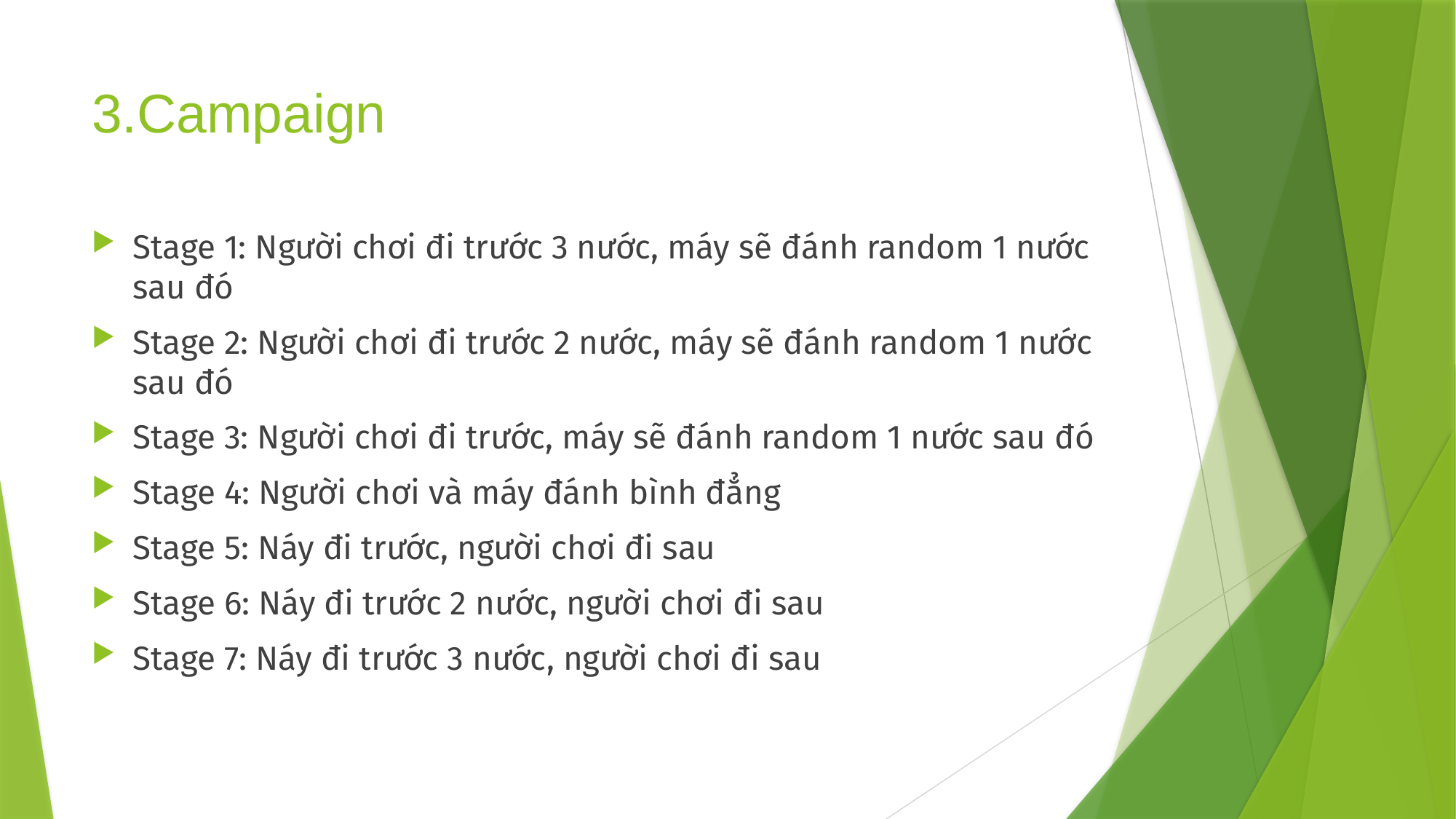

# 3.Campaign
Stage 1: Người chơi đi trước 3 nước, máy sẽ đánh random 1 nước sau đó
Stage 2: Người chơi đi trước 2 nước, máy sẽ đánh random 1 nước sau đó
Stage 3: Người chơi đi trước, máy sẽ đánh random 1 nước sau đó
Stage 4: Người chơi và máy đánh bình đẳng
Stage 5: Náy đi trước, người chơi đi sau
Stage 6: Náy đi trước 2 nước, người chơi đi sau
Stage 7: Náy đi trước 3 nước, người chơi đi sau